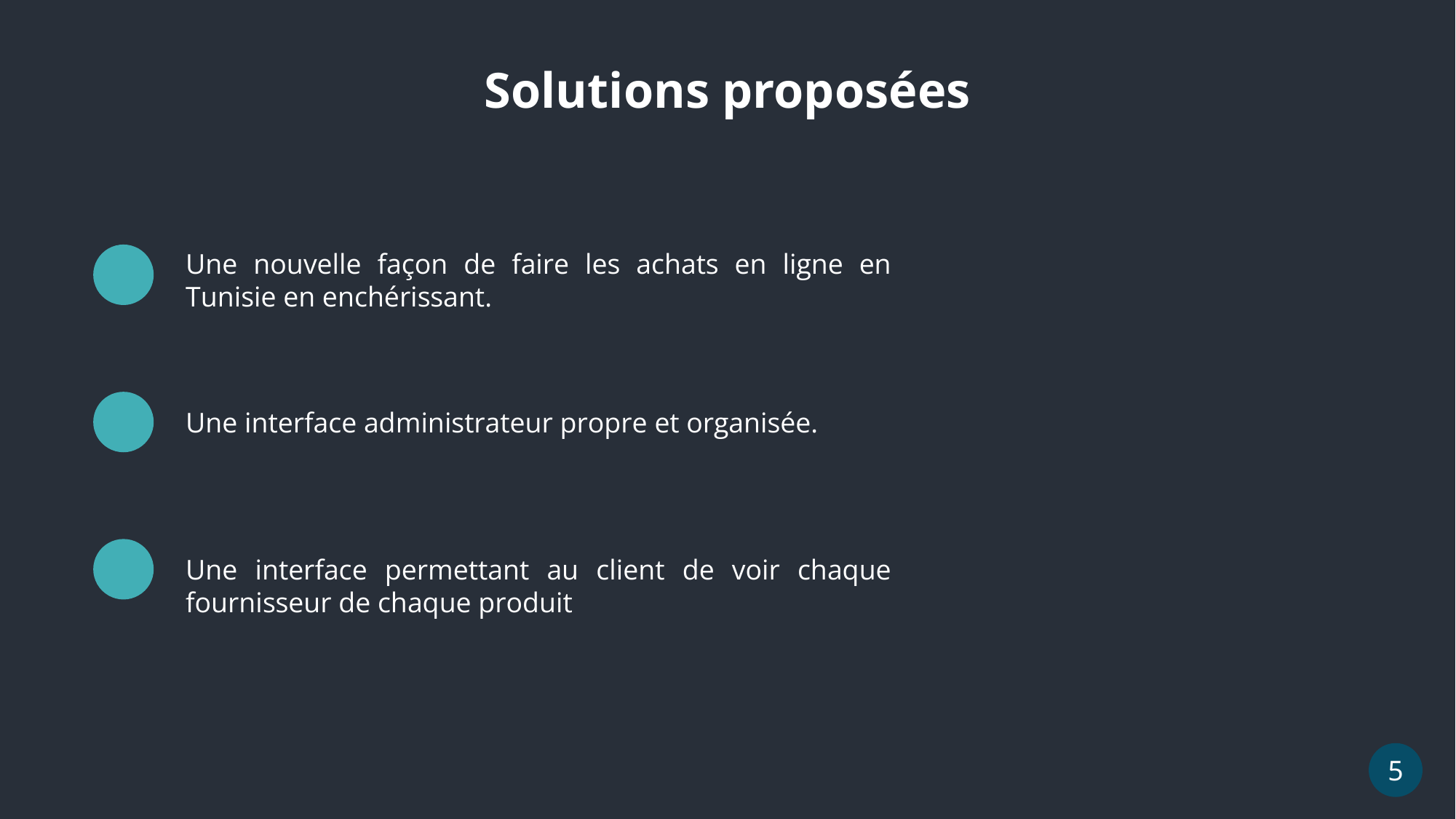

Solutions proposées
Une nouvelle façon de faire les achats en ligne en Tunisie en enchérissant.

Une interface administrateur propre et organisée.

Une interface permettant au client de voir chaque fournisseur de chaque produit
5